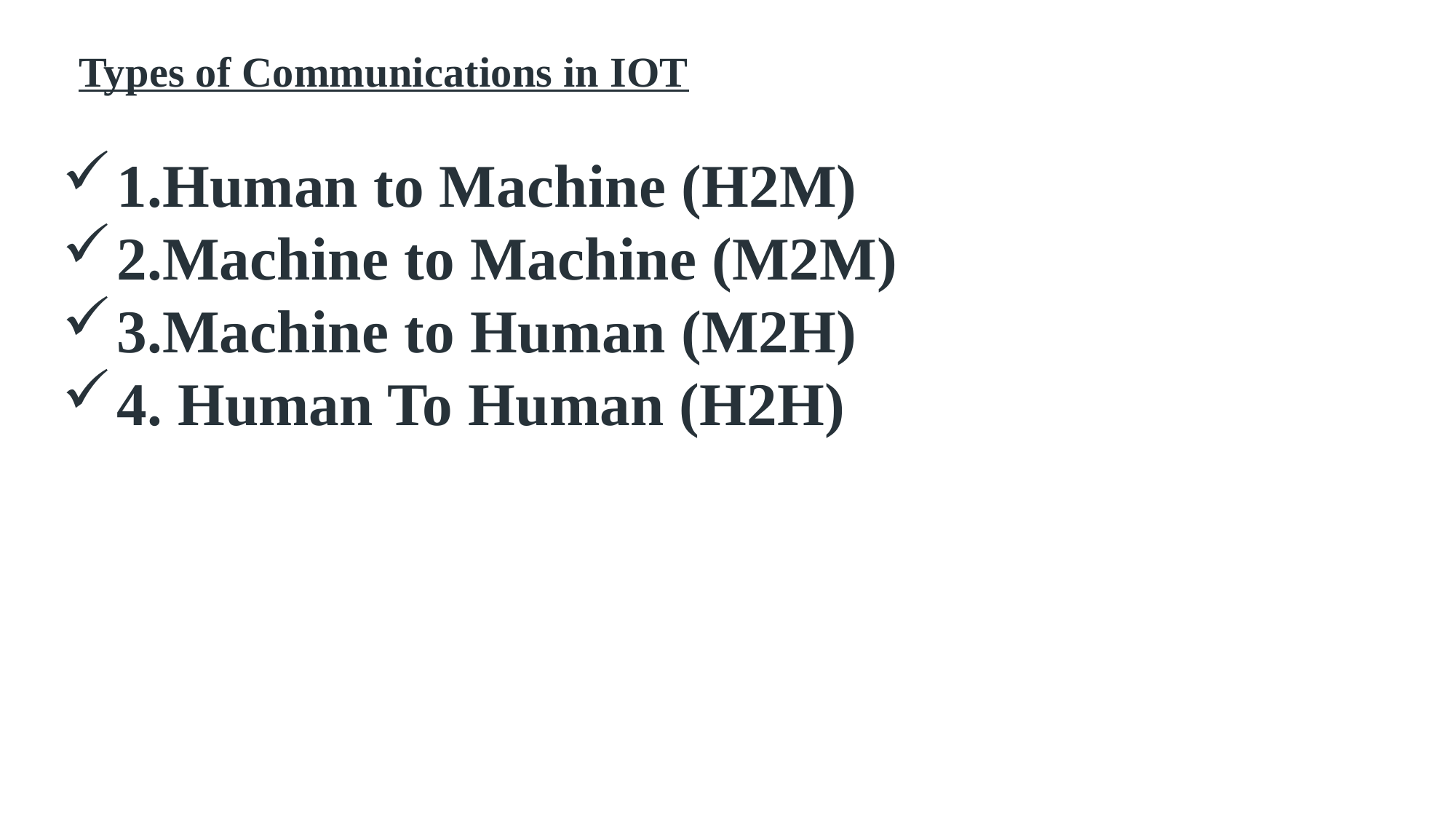

Types of Communications in IOT
1.Human to Machine (H2M)
2.Machine to Machine (M2M)
3.Machine to Human (M2H)
4. Human To Human (H2H)